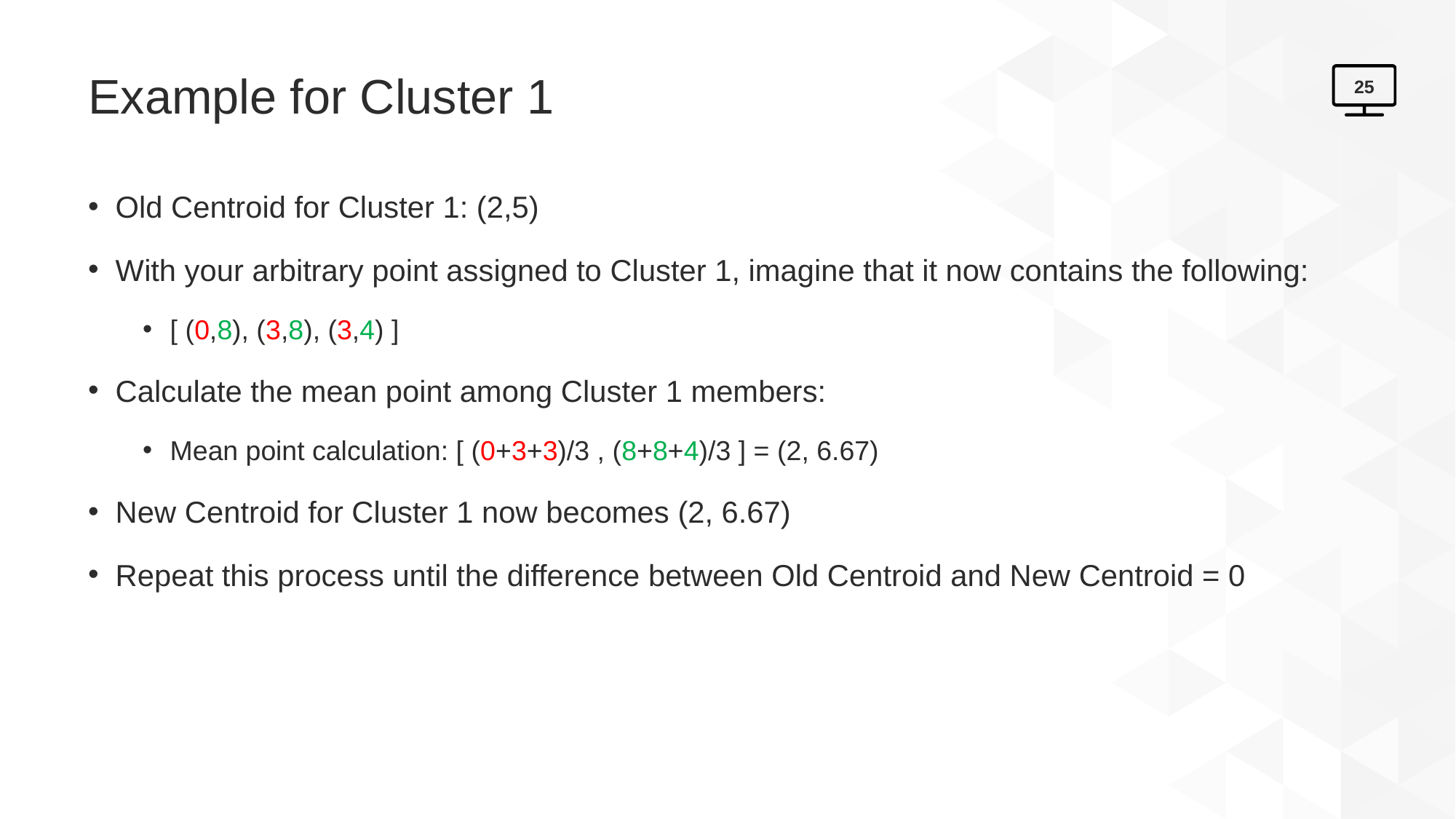

# Example for Cluster 1
25
Old Centroid for Cluster 1: (2,5)
With your arbitrary point assigned to Cluster 1, imagine that it now contains the following:
[ (0,8), (3,8), (3,4) ]
Calculate the mean point among Cluster 1 members:
Mean point calculation: [ (0+3+3)/3 , (8+8+4)/3 ] = (2, 6.67)
New Centroid for Cluster 1 now becomes (2, 6.67)
Repeat this process until the difference between Old Centroid and New Centroid = 0